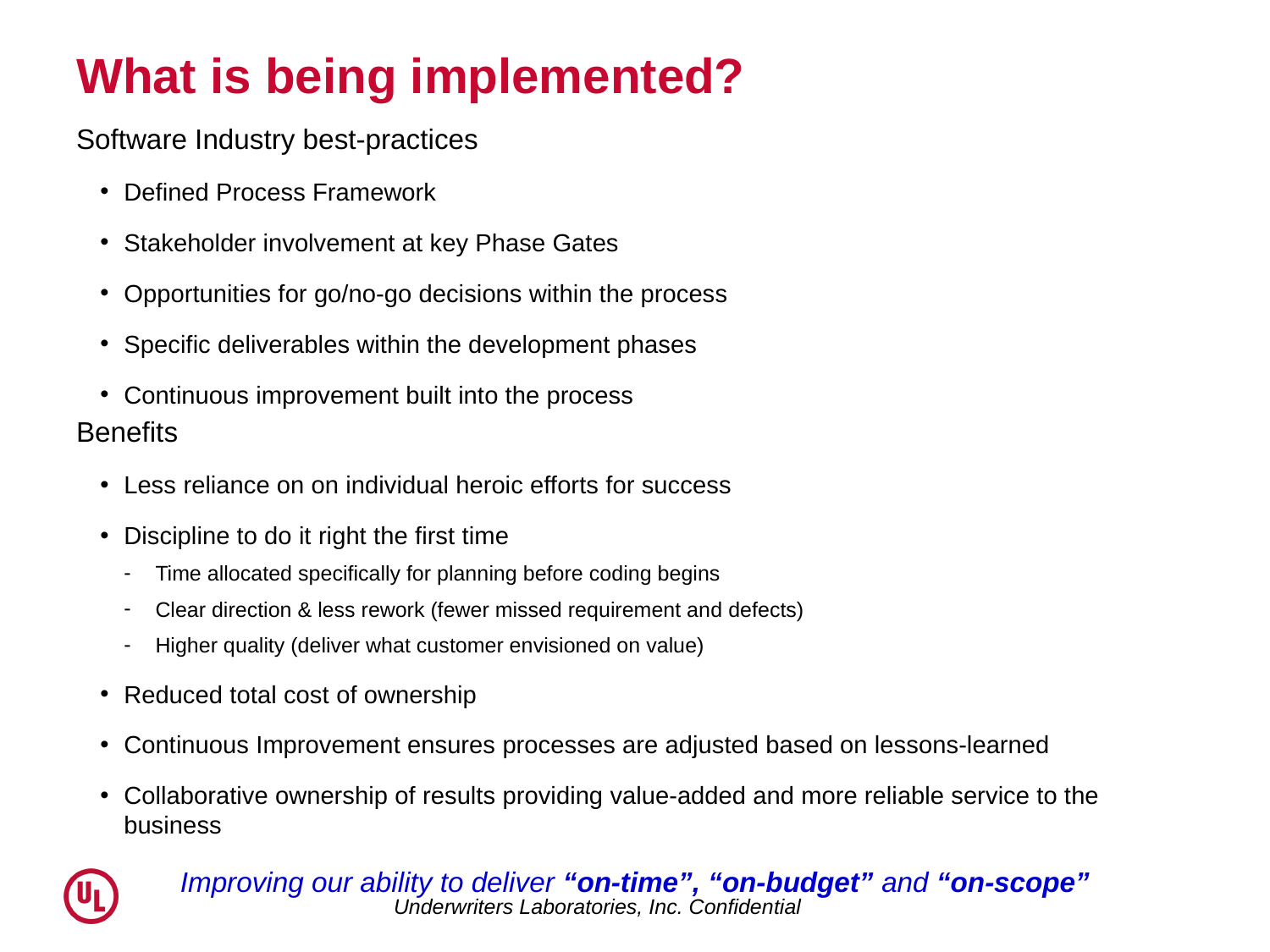

# What is being implemented?
Software Industry best-practices
Defined Process Framework
Stakeholder involvement at key Phase Gates
Opportunities for go/no-go decisions within the process
Specific deliverables within the development phases
Continuous improvement built into the process
Benefits
Less reliance on on individual heroic efforts for success
Discipline to do it right the first time
Time allocated specifically for planning before coding begins
Clear direction & less rework (fewer missed requirement and defects)
Higher quality (deliver what customer envisioned on value)
Reduced total cost of ownership
Continuous Improvement ensures processes are adjusted based on lessons-learned
Collaborative ownership of results providing value-added and more reliable service to the business

Improving our ability to deliver “on-time”, “on-budget” and “on-scope”